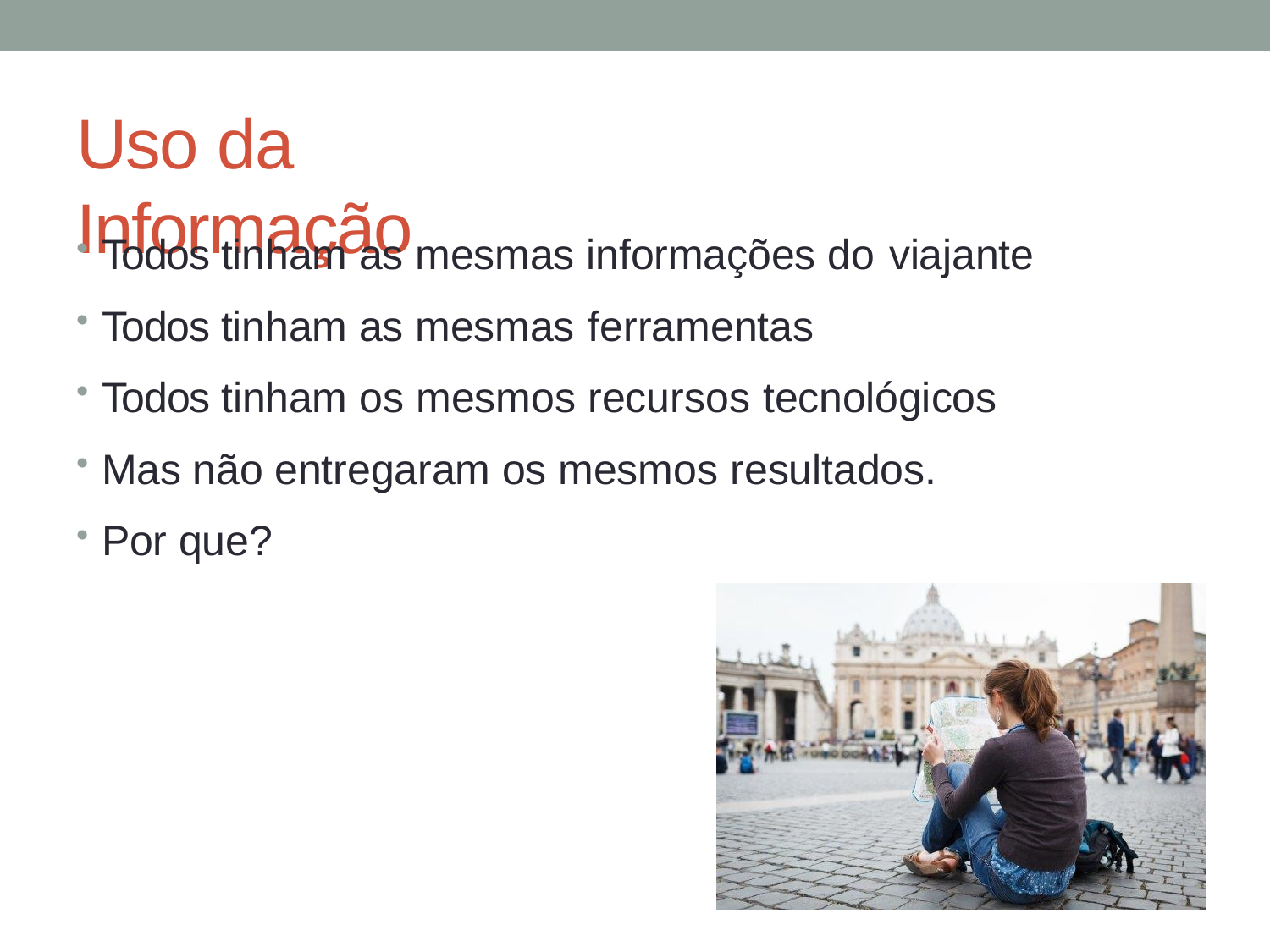

# Uso da Informação
Todos tinham as mesmas informações do viajante
Todos tinham as mesmas ferramentas
Todos tinham os mesmos recursos tecnológicos
Mas não entregaram os mesmos resultados.
Por que?